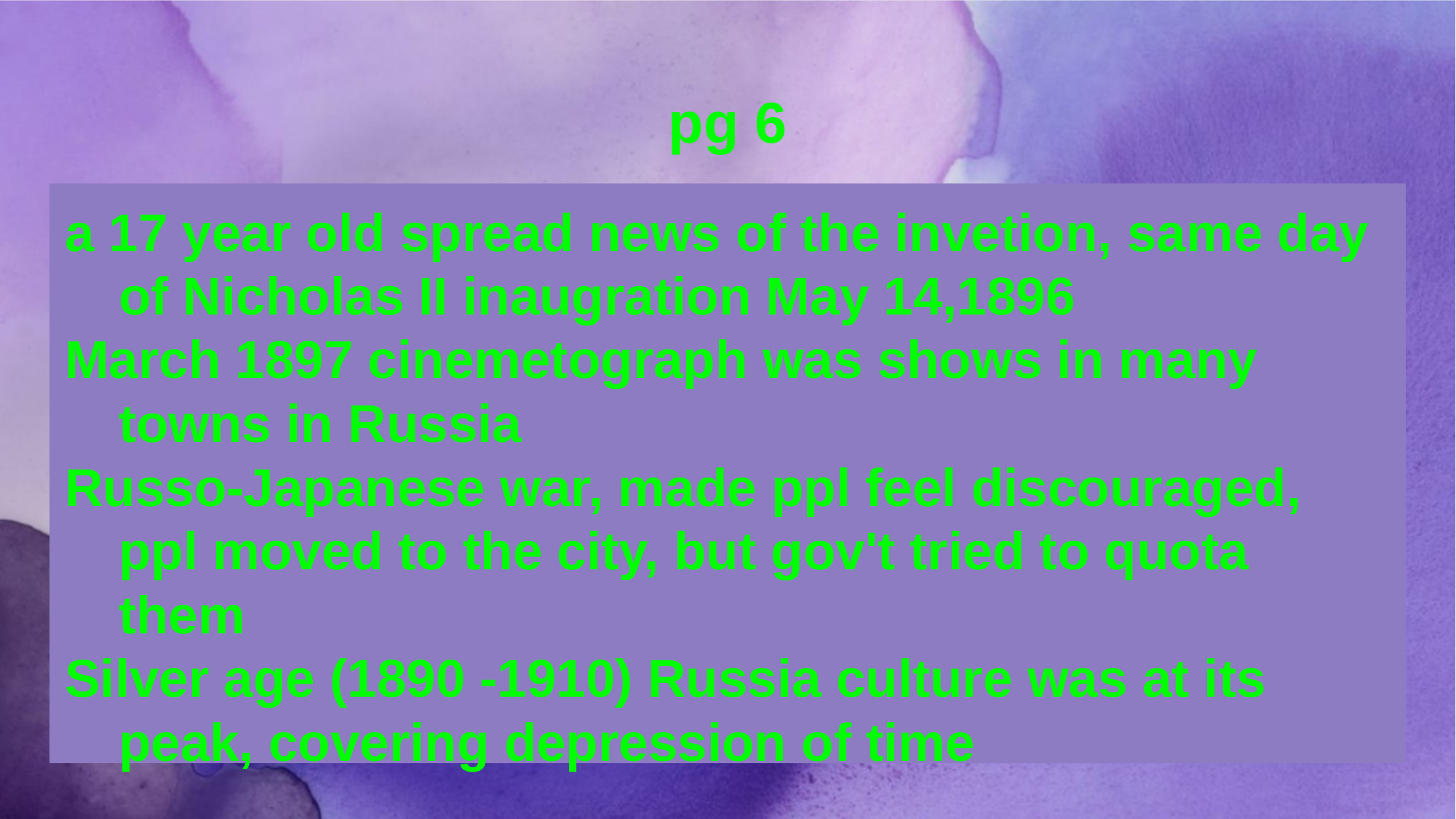

# pg 6
a 17 year old spread news of the invetion, same day of Nicholas II inaugration May 14,1896
March 1897 cinemetograph was shows in many towns in Russia
Russo-Japanese war, made ppl feel discouraged, ppl moved to the city, but gov't tried to quota them
Silver age (1890 -1910) Russia culture was at its peak, covering depression of time